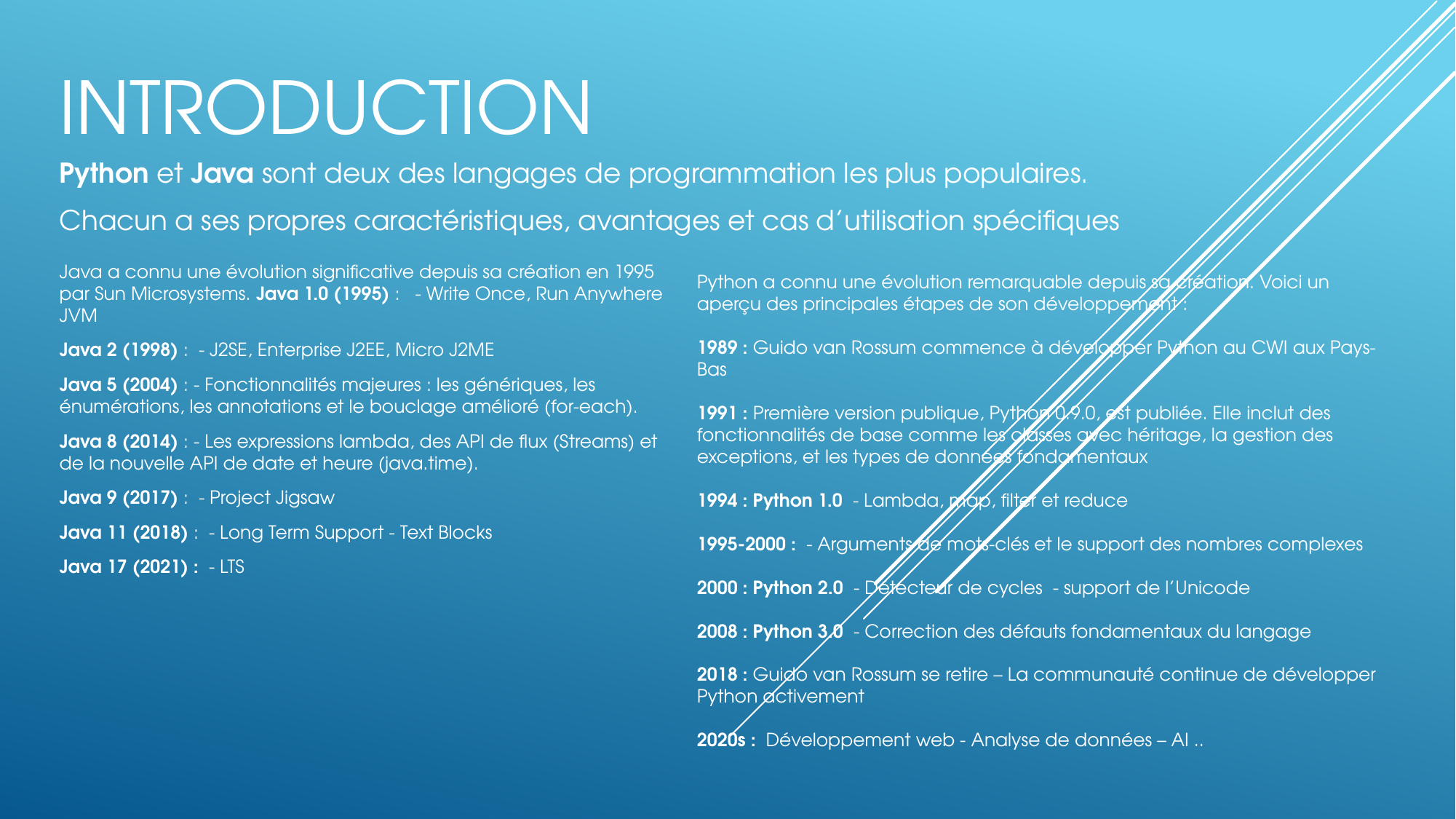

# introduction
Python et Java sont deux des langages de programmation les plus populaires.
Chacun a ses propres caractéristiques, avantages et cas d’utilisation spécifiques

Java a connu une évolution significative depuis sa création en 1995 par Sun Microsystems. Java 1.0 (1995) :   - Write Once, Run Anywhere JVM
Java 2 (1998) :  - J2SE, Enterprise J2EE, Micro J2ME
Java 5 (2004) : - Fonctionnalités majeures : les génériques, les énumérations, les annotations et le bouclage amélioré (for-each).
Java 8 (2014) : - Les expressions lambda, des API de flux (Streams) et de la nouvelle API de date et heure (java.time).
Java 9 (2017) :  - Project Jigsaw
Java 11 (2018) :  - Long Term Support - Text Blocks
Java 17 (2021) :  - LTS
Python a connu une évolution remarquable depuis sa création. Voici un aperçu des principales étapes de son développement :

1989 : Guido van Rossum commence à développer Python au CWI aux Pays-Bas

1991 : Première version publique, Python 0.9.0, est publiée. Elle inclut des fonctionnalités de base comme les classes avec héritage, la gestion des exceptions, et les types de données fondamentaux

1994 : Python 1.0  - Lambda, map, filter et reduce

1995-2000 :  - Arguments de mots-clés et le support des nombres complexes

2000 : Python 2.0  - Détecteur de cycles  - support de l’Unicode

2008 : Python 3.0  - Correction des défauts fondamentaux du langage

2018 : Guido van Rossum se retire – La communauté continue de développer Python activement

2020s :  Développement web - Analyse de données – AI ..